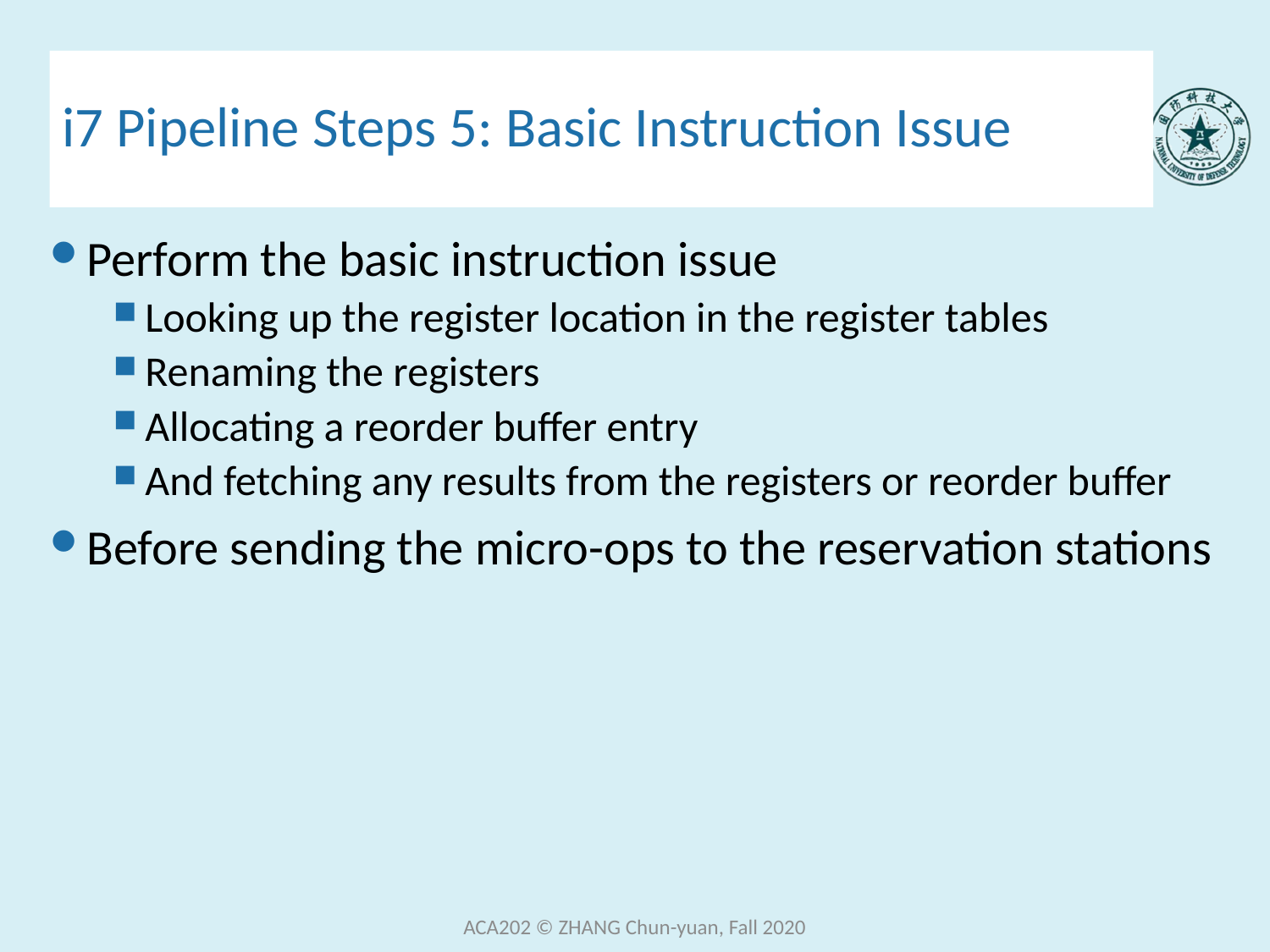

# i7 Pipeline Steps 5: Basic Instruction Issue
Perform the basic instruction issue
Looking up the register location in the register tables
Renaming the registers
Allocating a reorder buffer entry
And fetching any results from the registers or reorder buffer
Before sending the micro-ops to the reservation stations

ACA202 © ZHANG Chun-yuan, Fall 2020
117